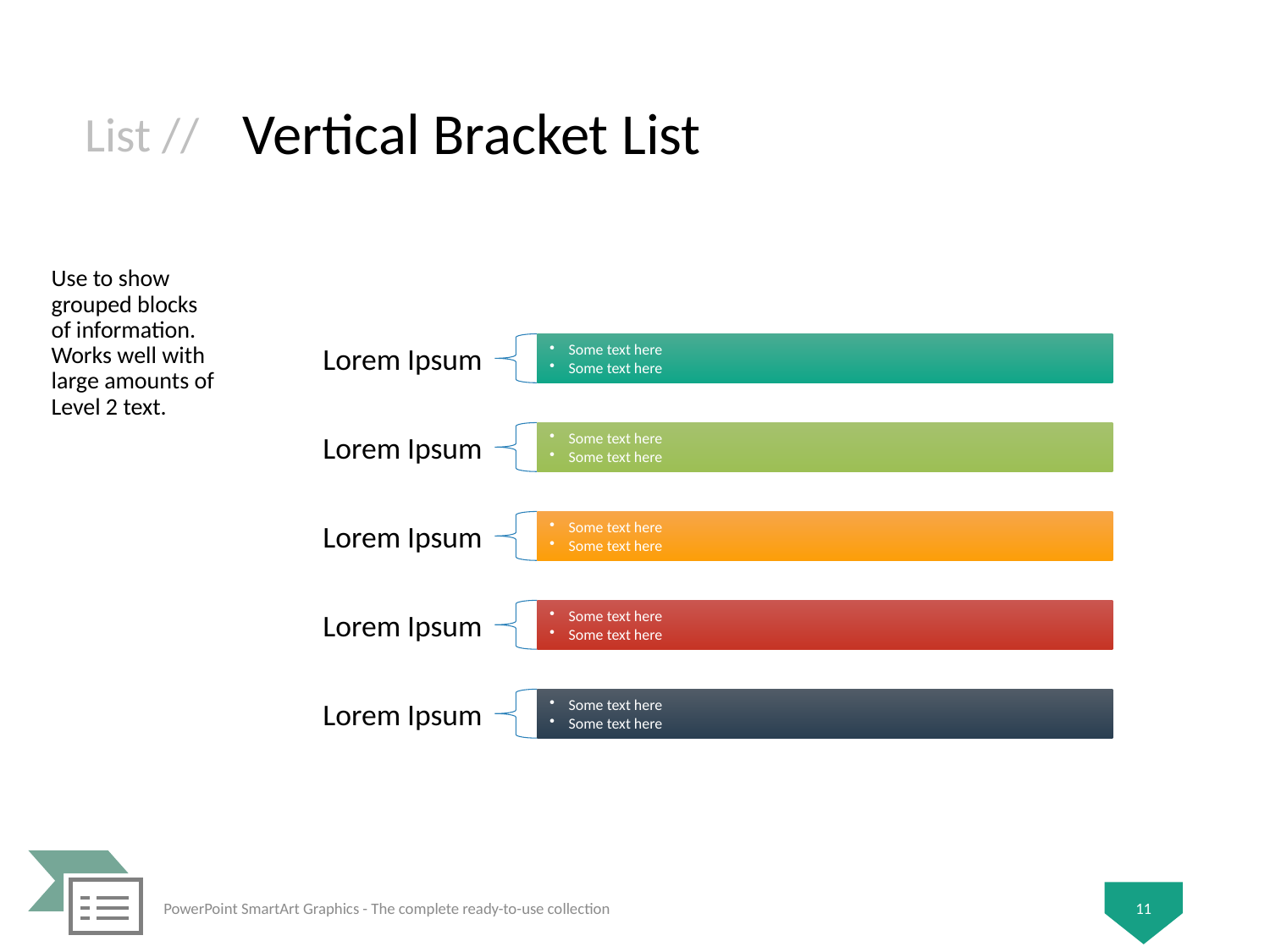

# Vertical Bracket List
Use to show grouped blocks of information.  Works well with large amounts of Level 2 text.
Lorem Ipsum
Lorem Ipsum
Lorem Ipsum
Lorem Ipsum
Lorem Ipsum
Some text here
Some text here
Some text here
Some text here
Some text here
Some text here
Some text here
Some text here
Some text here
Some text here
11
PowerPoint SmartArt Graphics - The complete ready-to-use collection